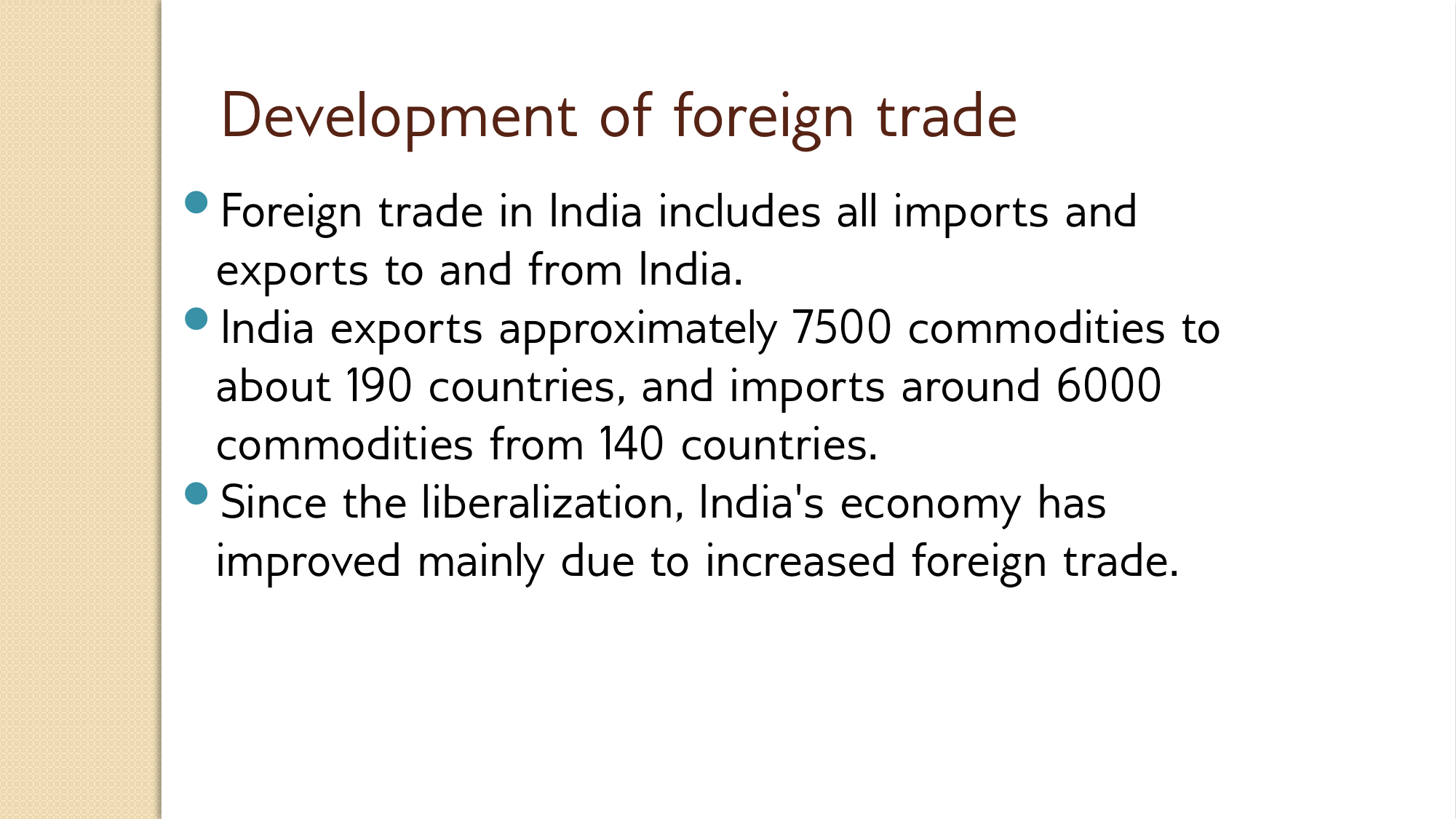

Development of foreign trade
Foreign trade in India includes all imports and exports to and from India.
India exports approximately 7500 commodities to about 190 countries, and imports around 6000 commodities from 140 countries.
Since the liberalization, India's economy has improved mainly due to increased foreign trade.